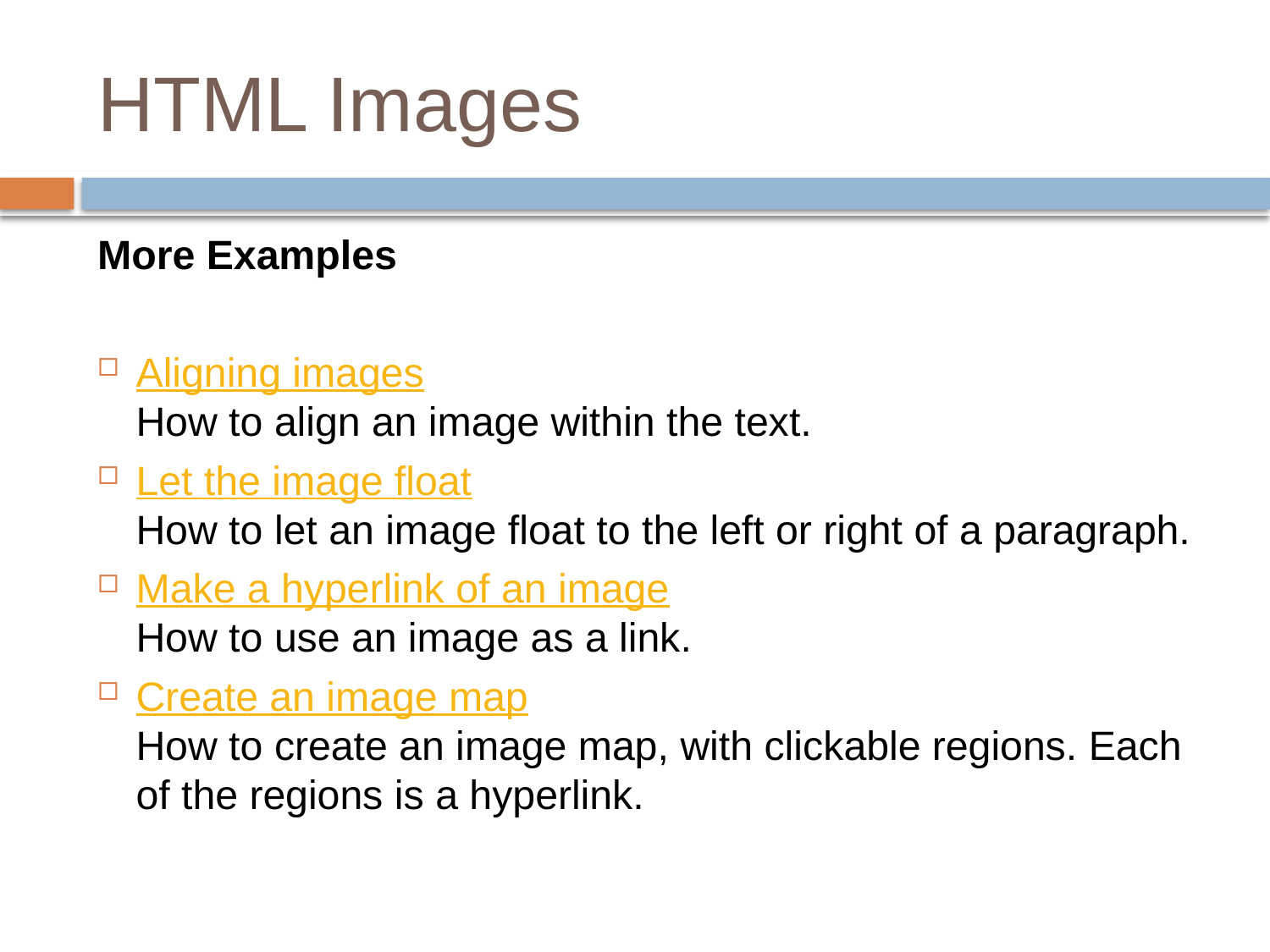

# HTML Images
More Examples

Aligning images
How to align an image within the text.
Let the image float
How to let an image float to the left or right of a paragraph.
Make a hyperlink of an image
How to use an image as a link.
Create an image map
How to create an image map, with clickable regions. Each of the regions is a hyperlink.